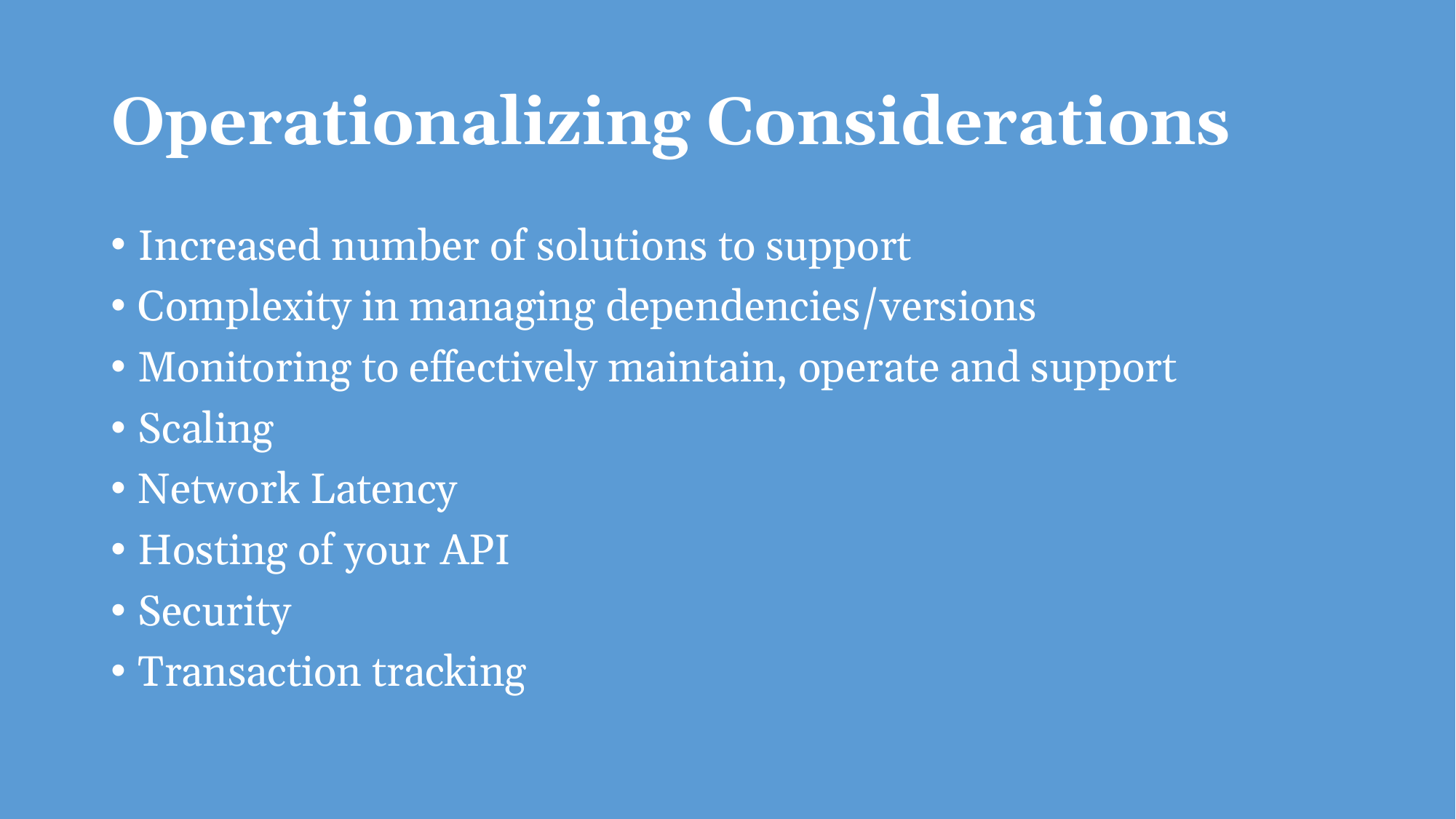

# Operationalizing Considerations
Increased number of solutions to support
Complexity in managing dependencies/versions
Monitoring to effectively maintain, operate and support
Scaling
Network Latency
Hosting of your API
Security
Transaction tracking